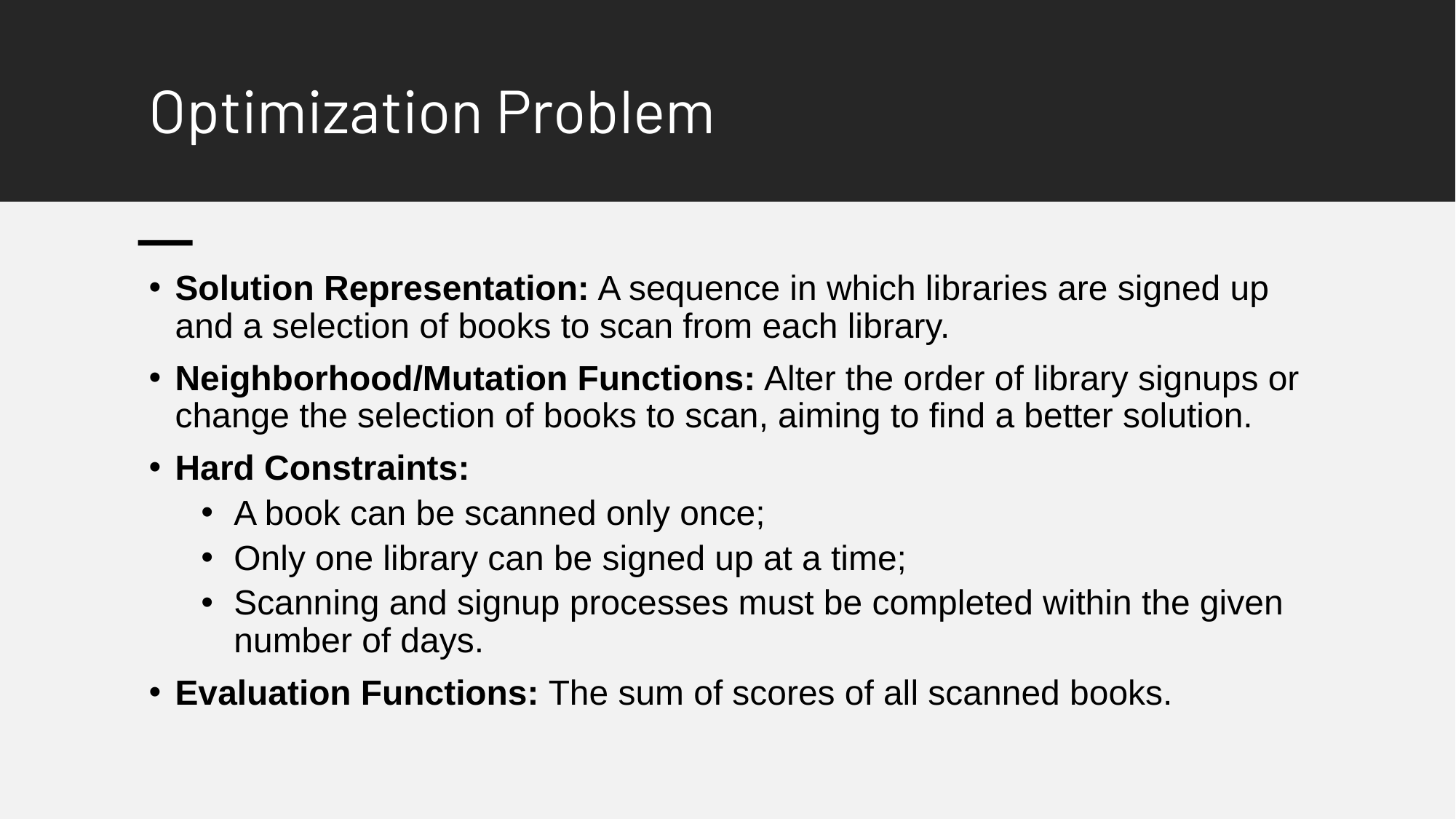

# Optimization Problem

Solution Representation: A sequence in which libraries are signed up and a selection of books to scan from each library.
Neighborhood/Mutation Functions: Alter the order of library signups or change the selection of books to scan, aiming to find a better solution.
Hard Constraints:
A book can be scanned only once;
Only one library can be signed up at a time;
Scanning and signup processes must be completed within the given number of days.
Evaluation Functions: The sum of scores of all scanned books.